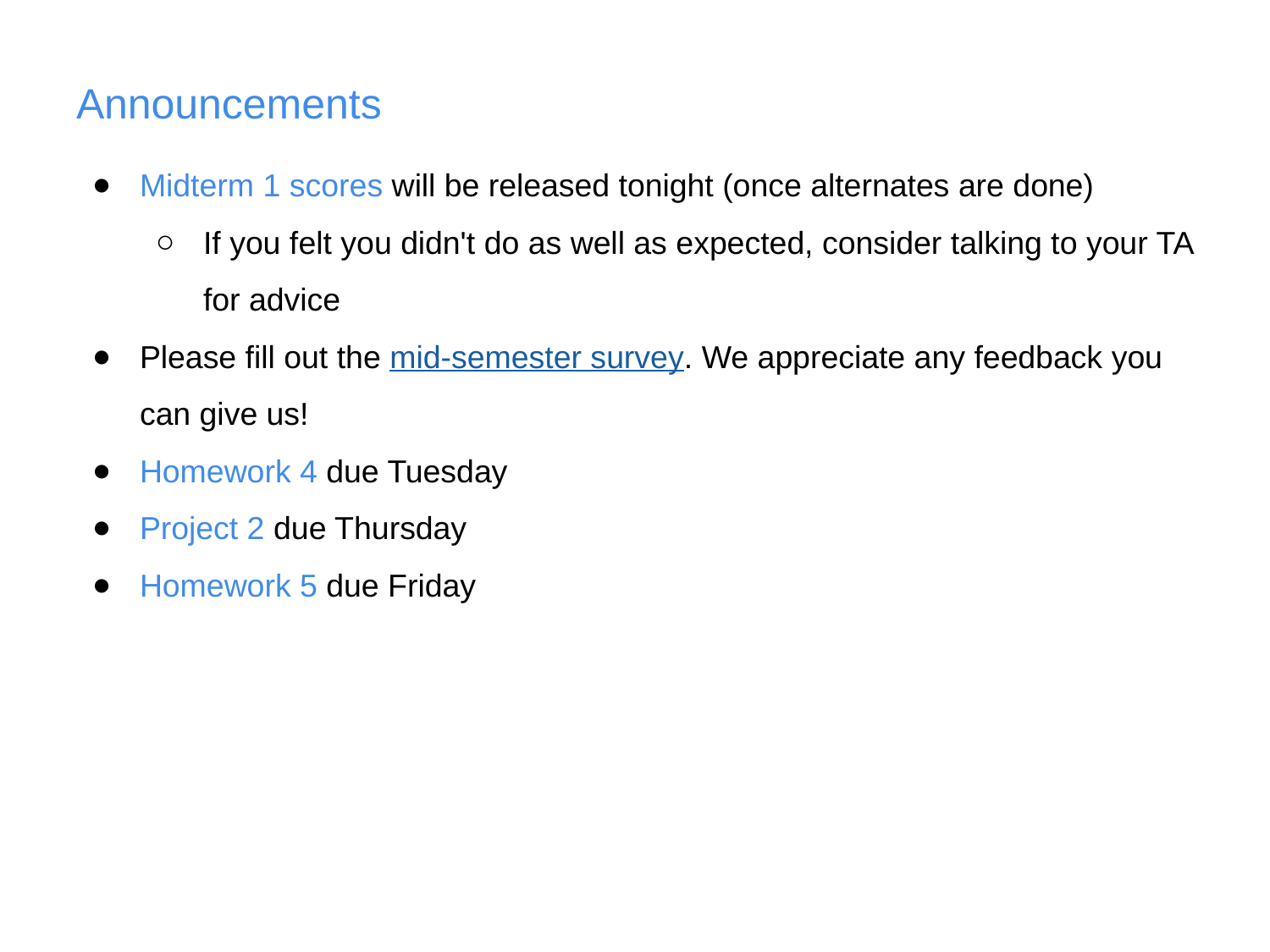

# Announcements
Midterm 1 scores will be released tonight (once alternates are done)
If you felt you didn't do as well as expected, consider talking to your TA for advice
Please fill out the mid-semester survey. We appreciate any feedback you can give us!
Homework 4 due Tuesday
Project 2 due Thursday
Homework 5 due Friday